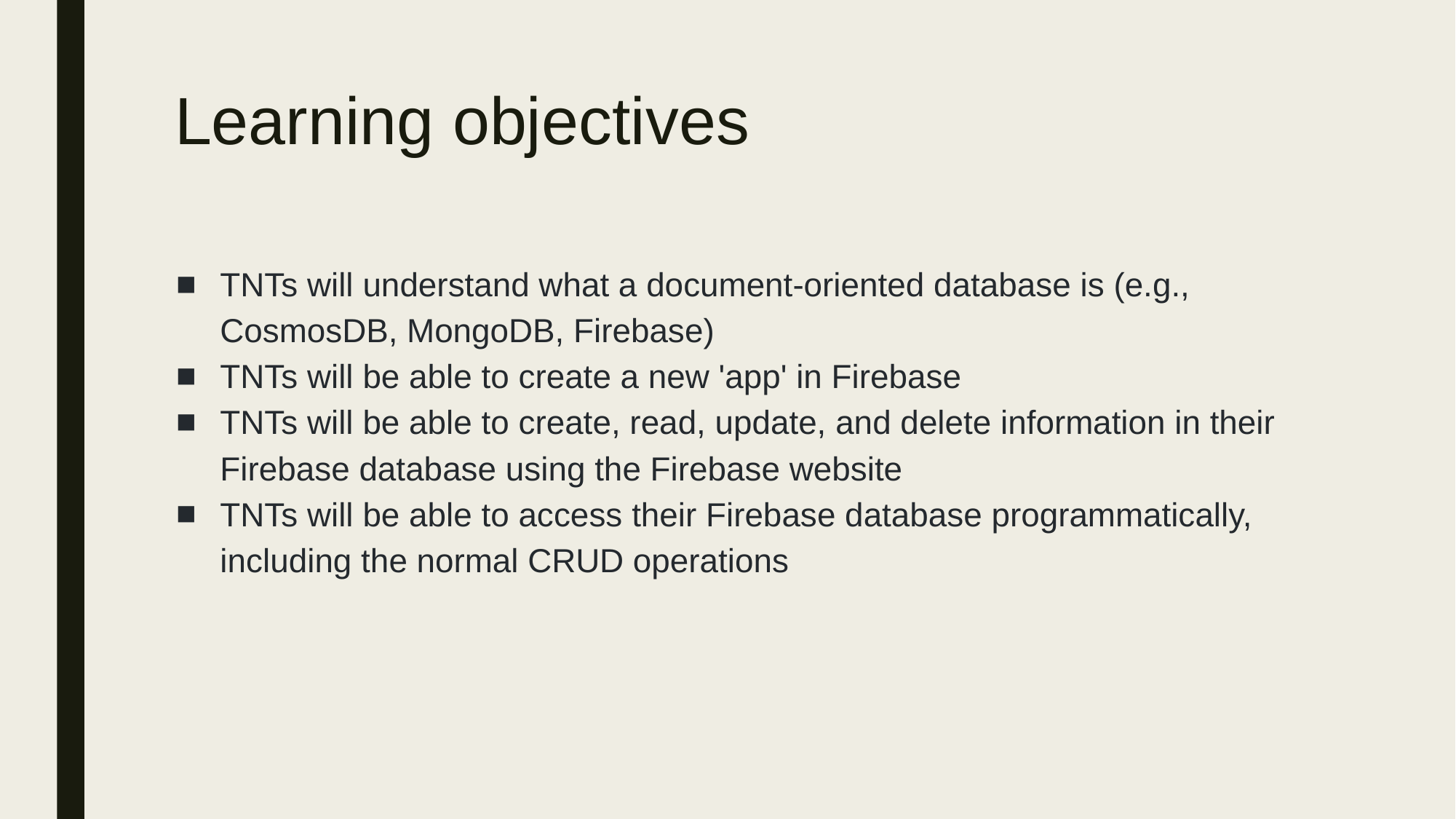

# Learning objectives

TNTs will understand what a document-oriented database is (e.g., CosmosDB, MongoDB, Firebase)
TNTs will be able to create a new 'app' in Firebase
TNTs will be able to create, read, update, and delete information in their Firebase database using the Firebase website
TNTs will be able to access their Firebase database programmatically, including the normal CRUD operations